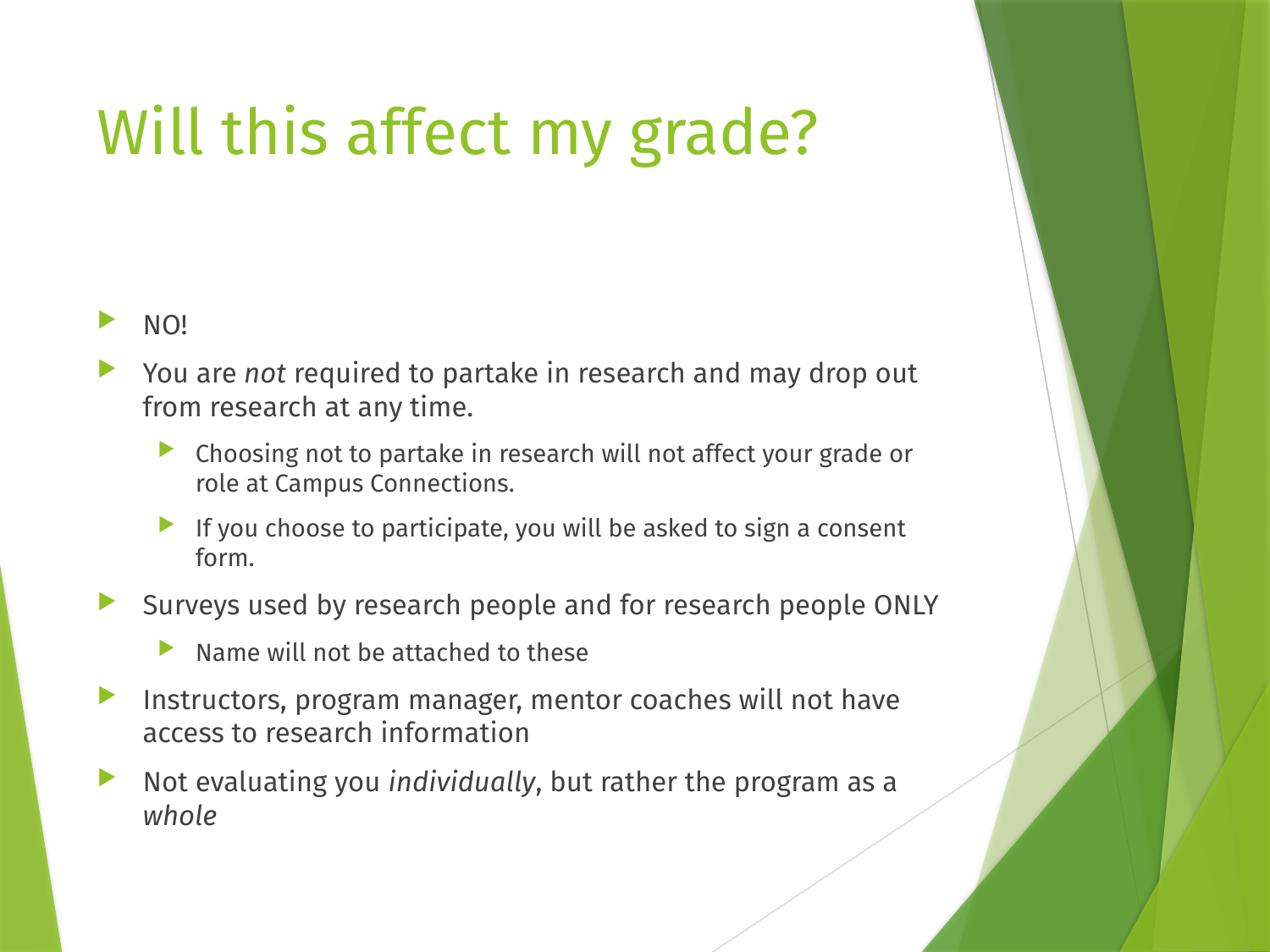

# Will this affect my grade?
NO!
You are not required to partake in research and may drop out from research at any time.
Choosing not to partake in research will not affect your grade or role at Campus Connections.
If you choose to participate, you will be asked to sign a consent form.
Surveys used by research people and for research people ONLY
Name will not be attached to these
Instructors, program manager, mentor coaches will not have access to research information
Not evaluating you individually, but rather the program as a whole